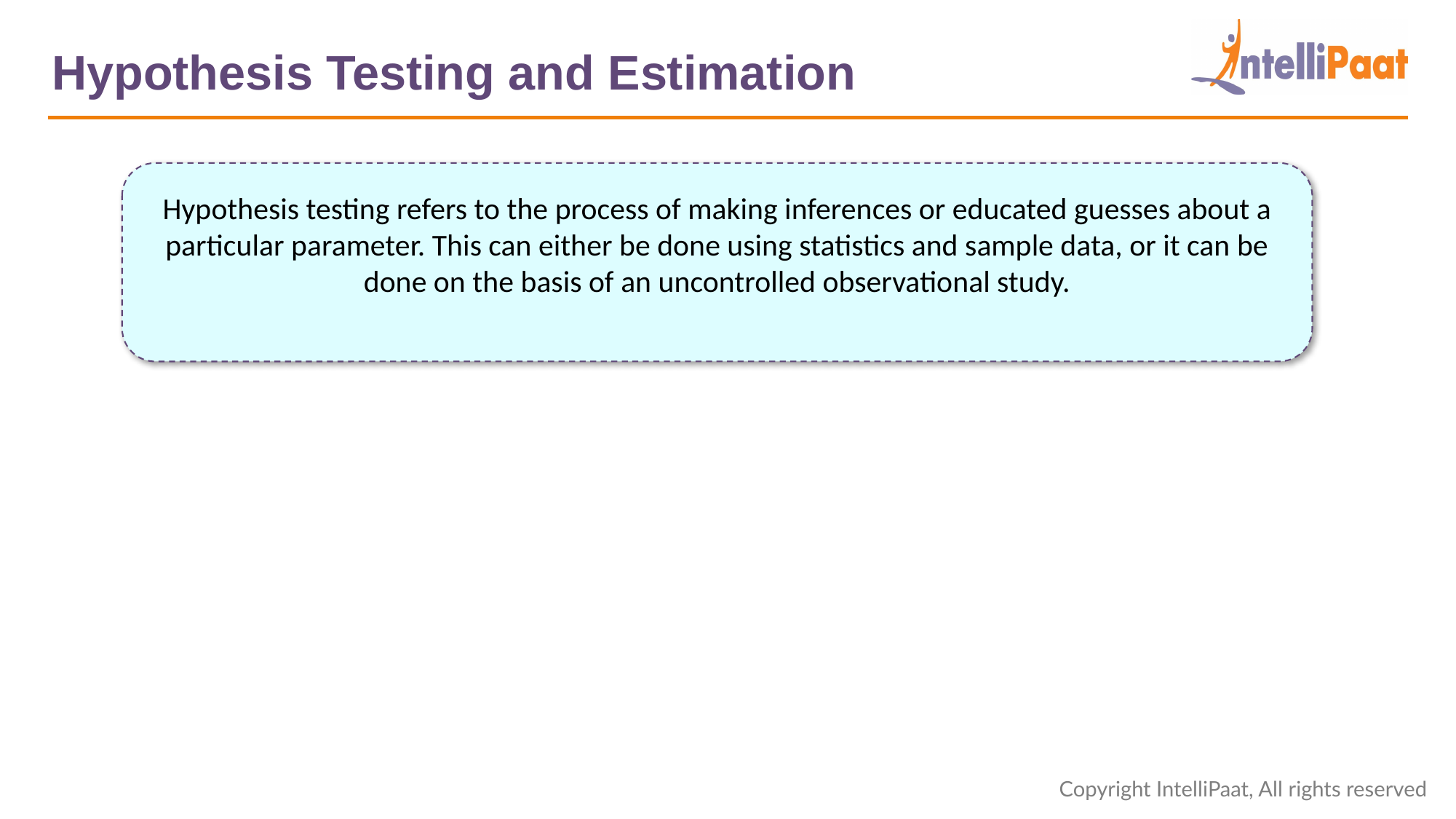

Hypothesis Testing and Estimation
Hypothesis testing refers to the process of making inferences or educated guesses about a particular parameter. This can either be done using statistics and sample data, or it can be done on the basis of an uncontrolled observational study.